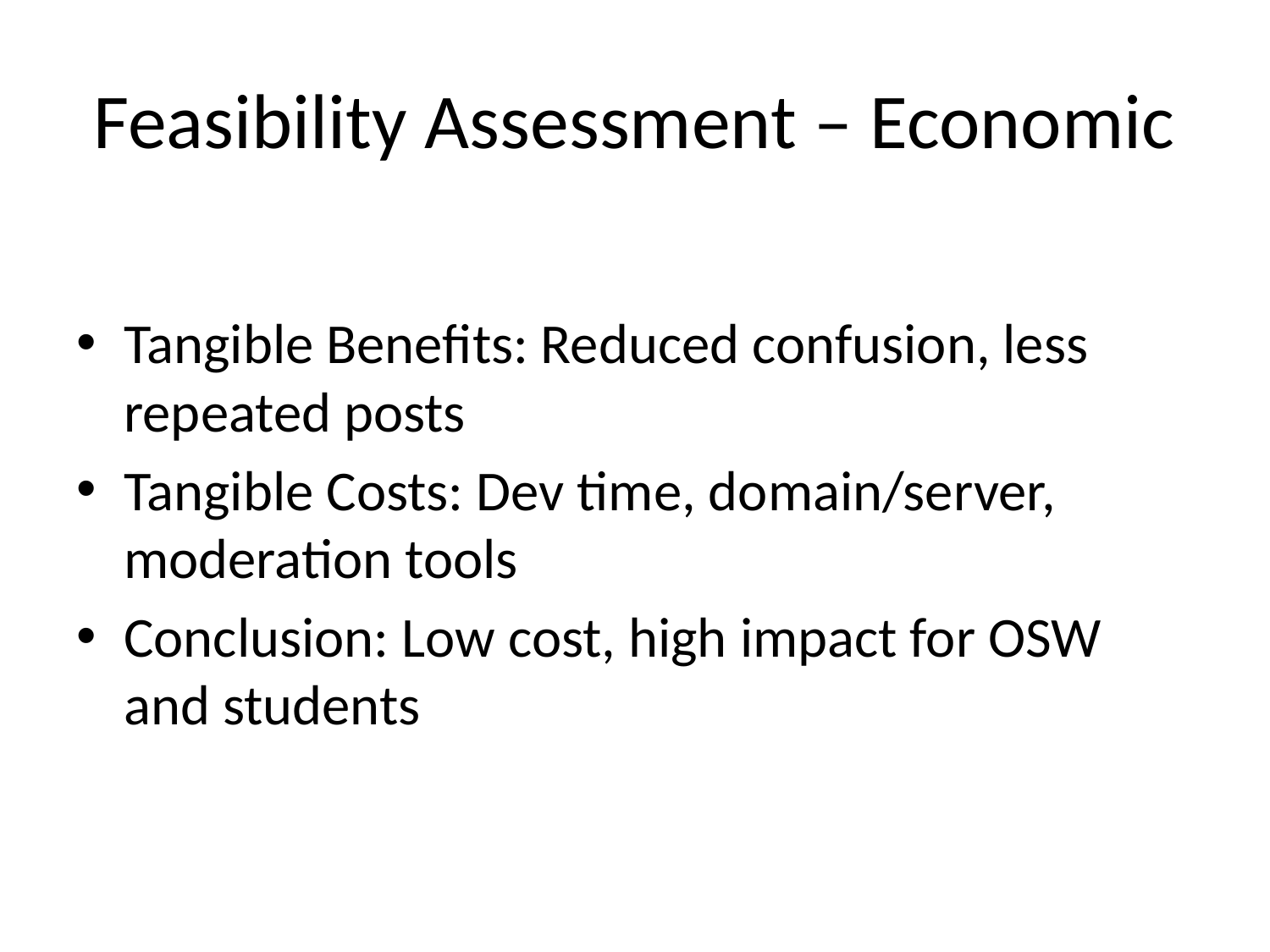

# Feasibility Assessment – Economic

Tangible Benefits: Reduced confusion, less repeated posts
Tangible Costs: Dev time, domain/server, moderation tools
Conclusion: Low cost, high impact for OSW and students